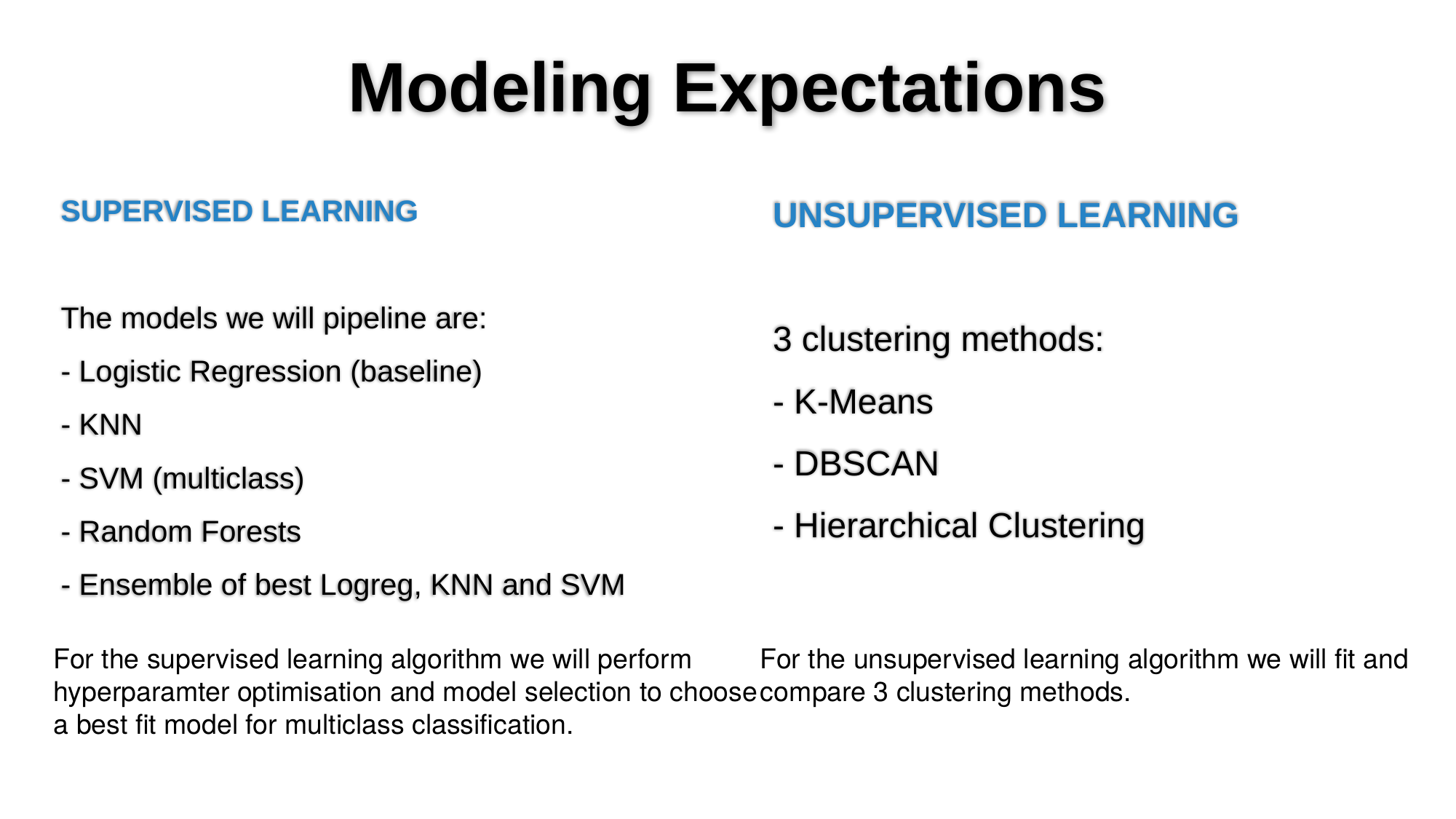

# Modeling Expectations
SUPERVISED LEARNING

The models we will pipeline are:
- Logistic Regression (baseline)
- KNN
- SVM (multiclass)
- Random Forests
- Ensemble of best Logreg, KNN and SVM
UNSUPERVISED LEARNING

3 clustering methods:
- K-Means
- DBSCAN
- Hierarchical Clustering
For the supervised learning algorithm we will perform hyperparamter optimisation and model selection to choose a best fit model for multiclass classification.
For the unsupervised learning algorithm we will fit and compare 3 clustering methods.